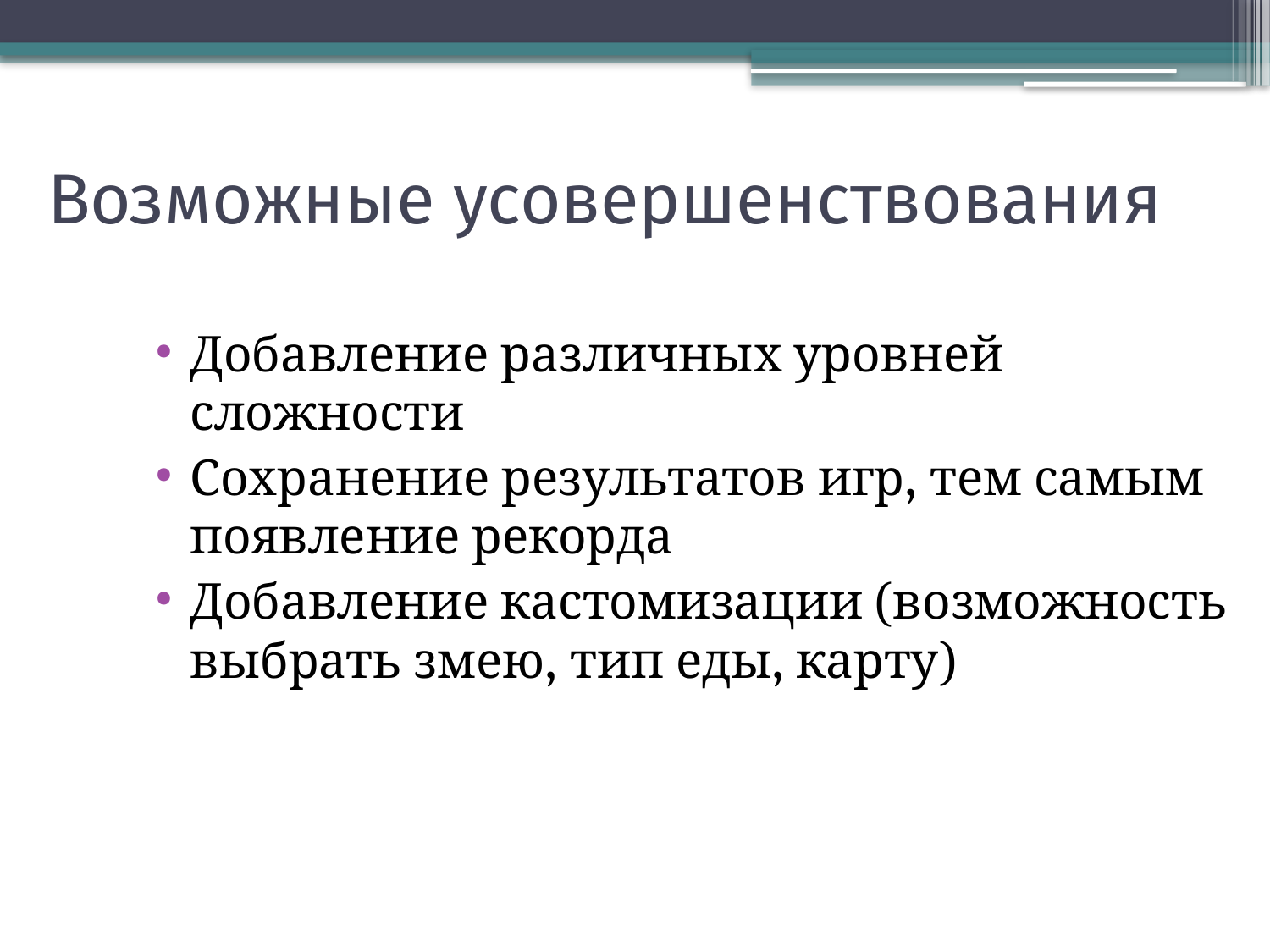

# Возможные усовершенствования
Добавление различных уровней сложности
Сохранение результатов игр, тем самым появление рекорда
Добавление кастомизации (возможность выбрать змею, тип еды, карту)